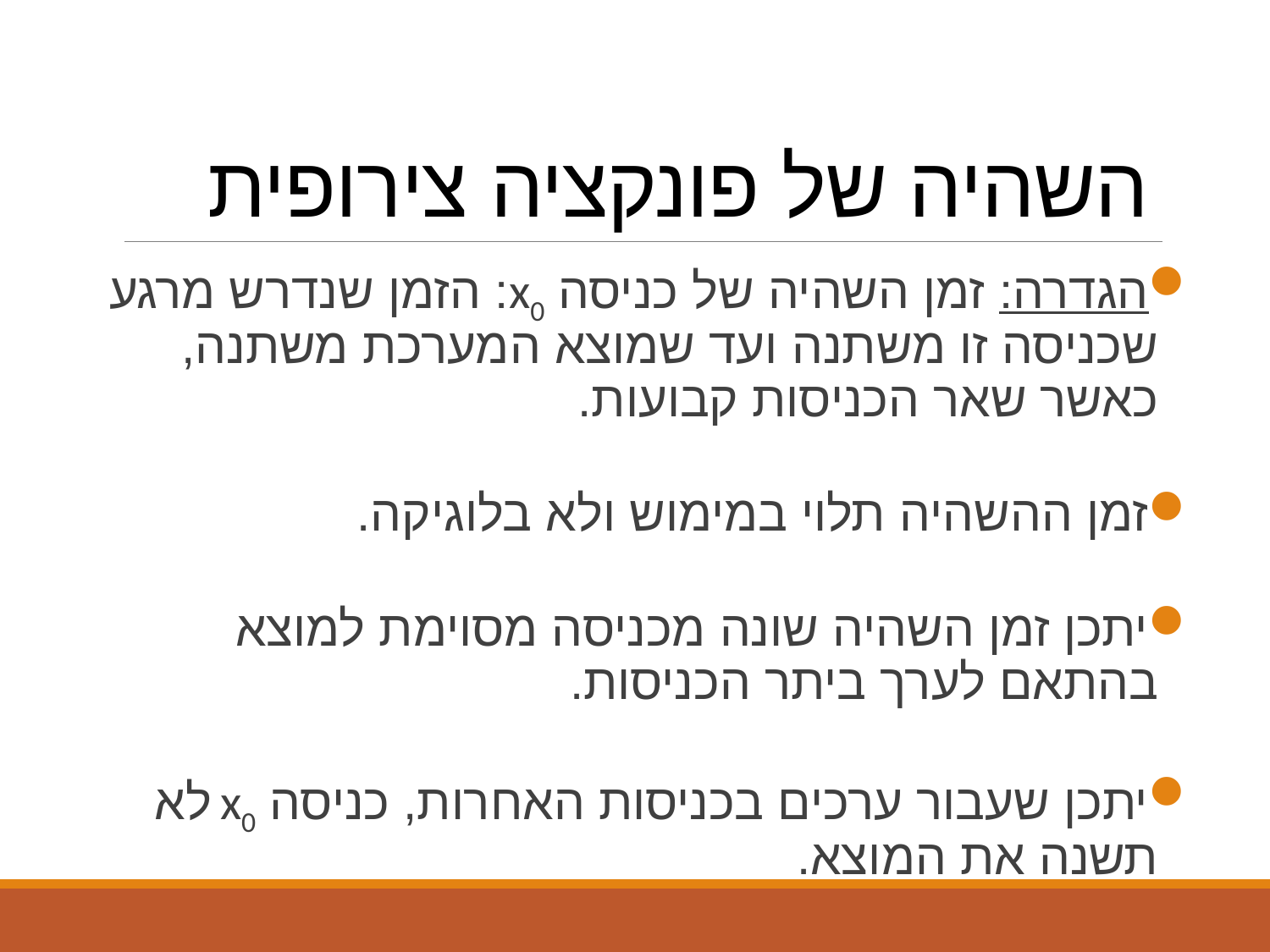

# השהיה של פונקציה צירופית
הגדרה: זמן השהיה של כניסה x0: הזמן שנדרש מרגע שכניסה זו משתנה ועד שמוצא המערכת משתנה, כאשר שאר הכניסות קבועות.

זמן ההשהיה תלוי במימוש ולא בלוגיקה.

יתכן זמן השהיה שונה מכניסה מסוימת למוצא בהתאם לערך ביתר הכניסות.

יתכן שעבור ערכים בכניסות האחרות, כניסה x0 לא תשנה את המוצא.